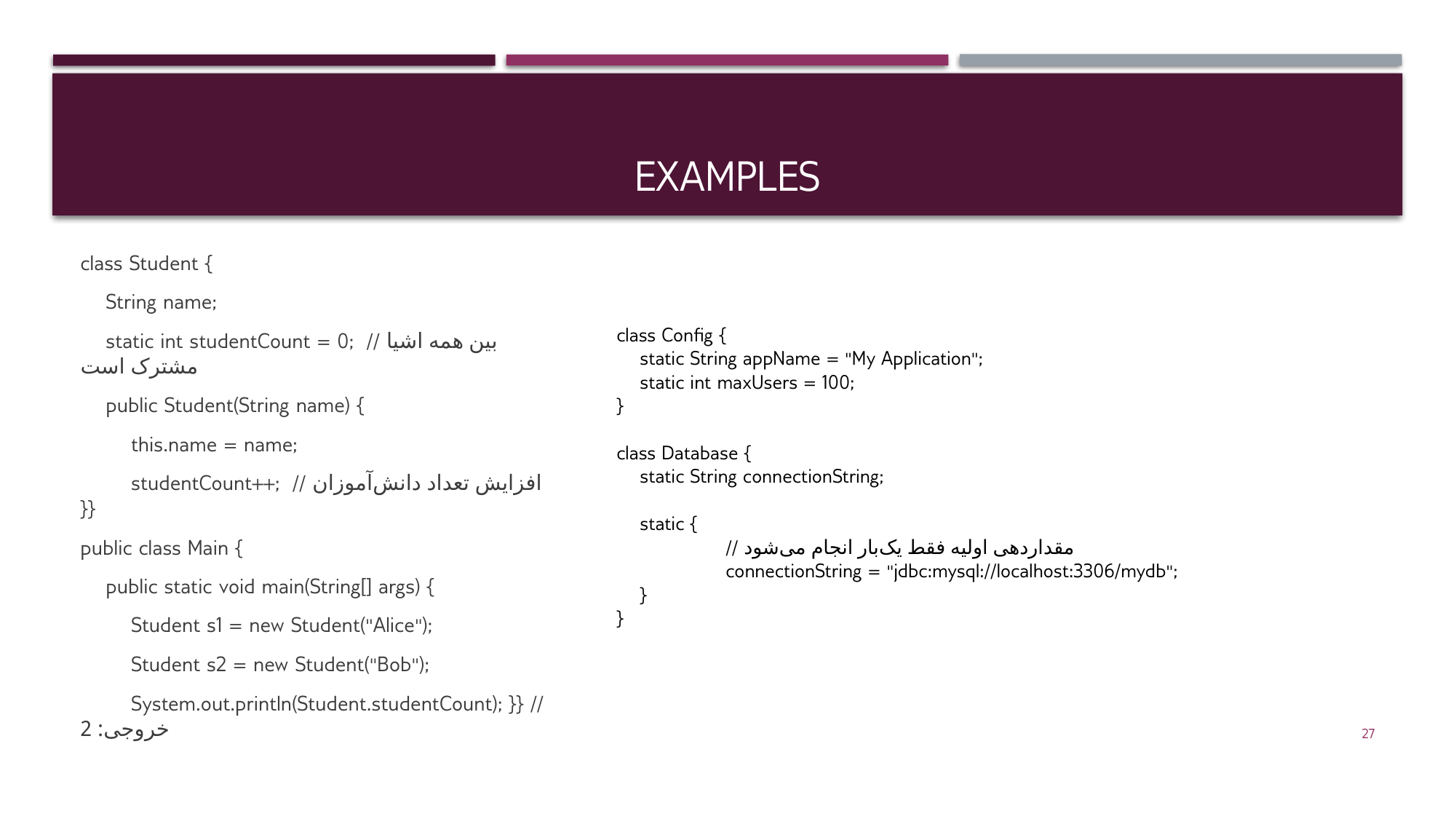

# examples
class Student {
    String name;
    static int studentCount = 0;  // بین همه اشیا مشترک است
    public Student(String name) {
        this.name = name;
        studentCount++;  // افزایش تعداد دانش‌آموزان
}}
public class Main {
    public static void main(String[] args) {
        Student s1 = new Student("Alice");
        Student s2 = new Student("Bob");
        System.out.println(Student.studentCount); }} // خروجی: 2

class Config {
    static String appName = "My Application";
    static int maxUsers = 100;
}
class Database {
    static String connectionString;

    static {
        	// مقداردهی اولیه فقط یک‌بار انجام می‌شود
        	connectionString = "jdbc:mysql://localhost:3306/mydb";
    }
}

27